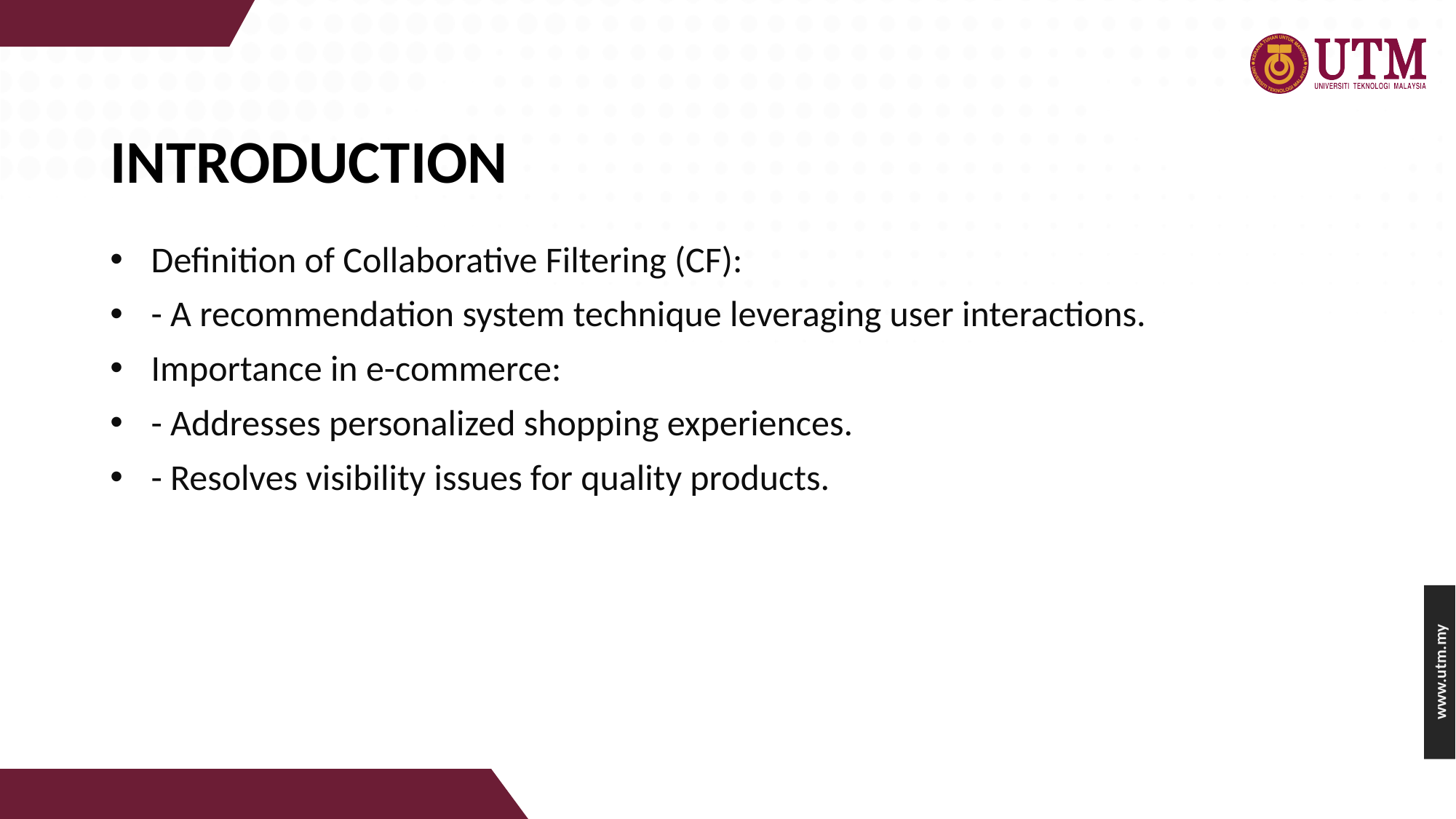

# Introduction
Definition of Collaborative Filtering (CF):
- A recommendation system technique leveraging user interactions.
Importance in e-commerce:
- Addresses personalized shopping experiences.
- Resolves visibility issues for quality products.